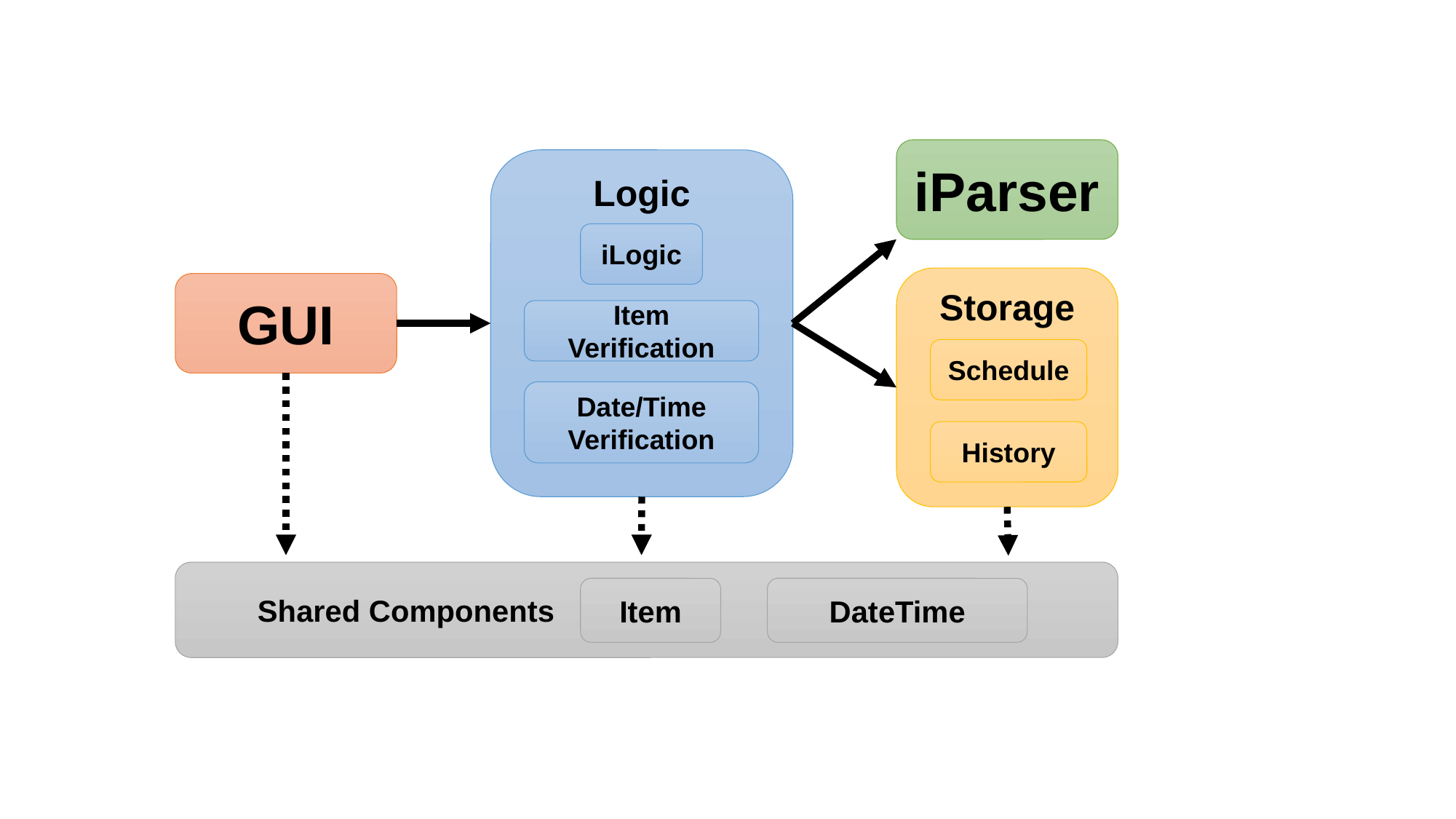

iParser
Storage
Schedule
History
Logic
iLogic
Item Verification
Date/Time Verification
GUI
        Shared Components
Item
DateTime